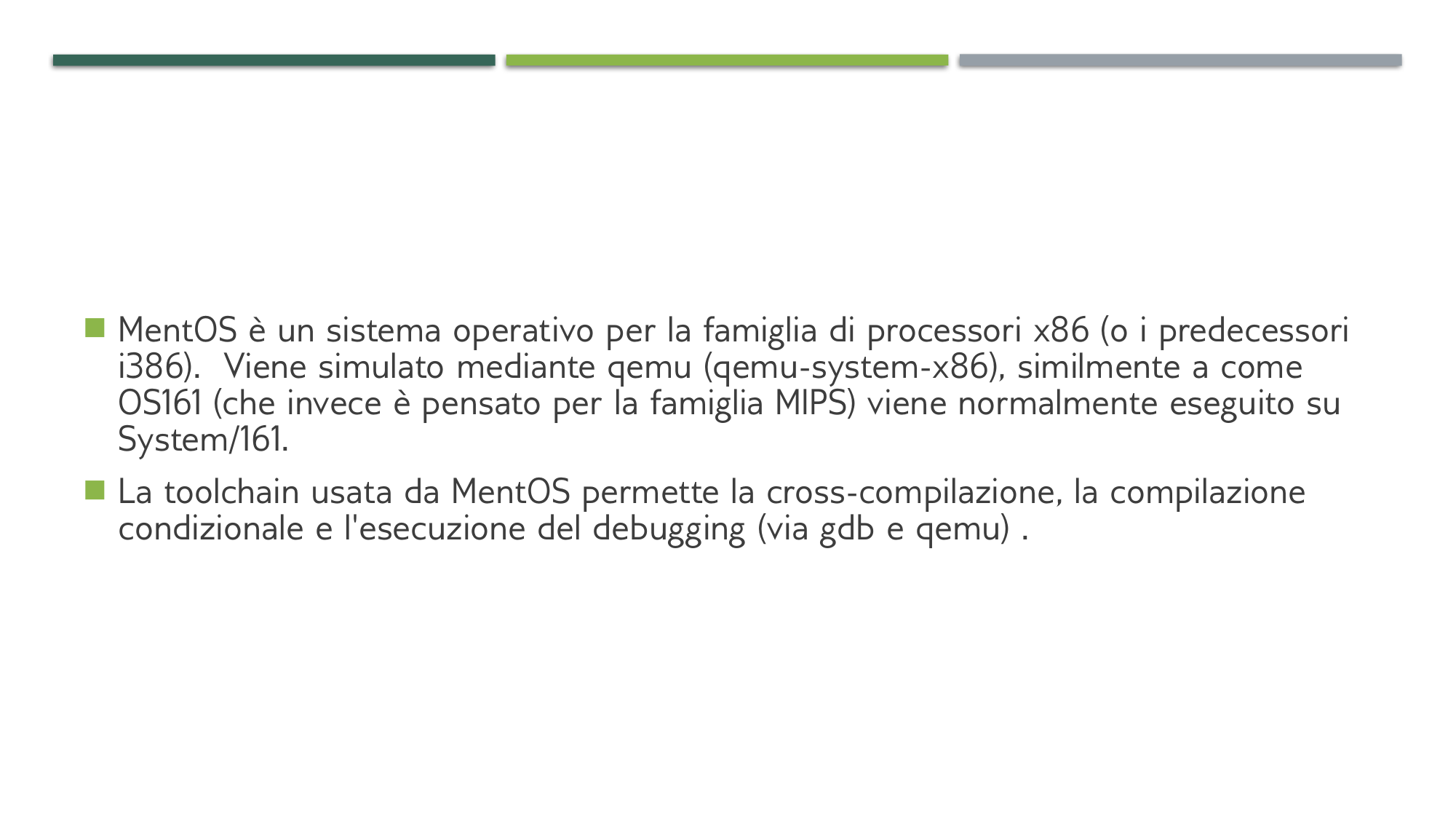

MentOS è un sistema operativo per la famiglia di processori x86 (o i predecessori i386).  Viene simulato mediante qemu (qemu-system-x86), similmente a come OS161 (che invece è pensato per la famiglia MIPS) viene normalmente eseguito su System/161.
La toolchain usata da MentOS permette la cross-compilazione, la compilazione condizionale e l'esecuzione del debugging (via gdb e qemu) .